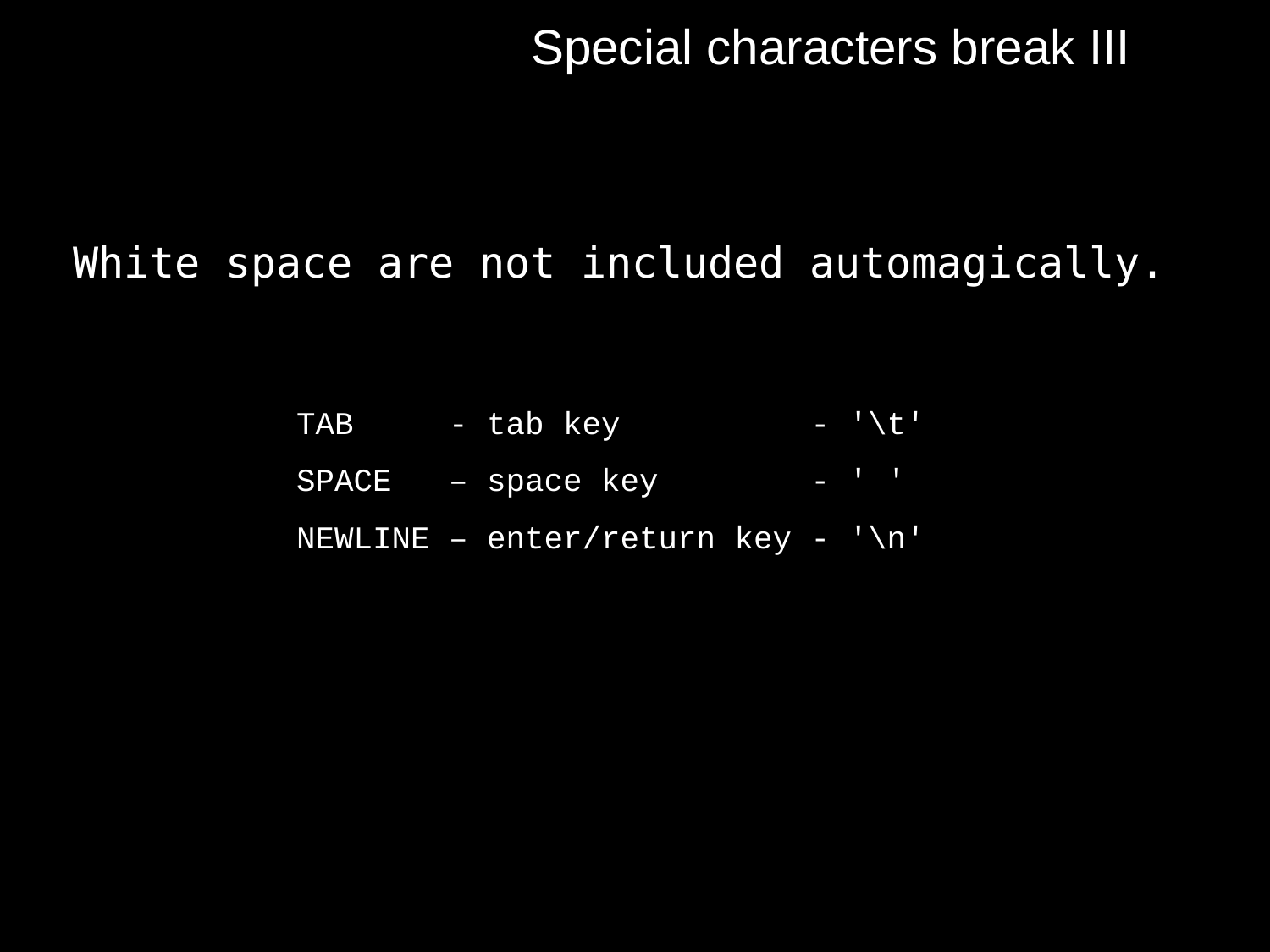

Special characters break III
White space are not included automagically.
TAB     - tab key          - '\t'
SPACE   – space key        - ' '
NEWLINE – enter/return key - '\n'